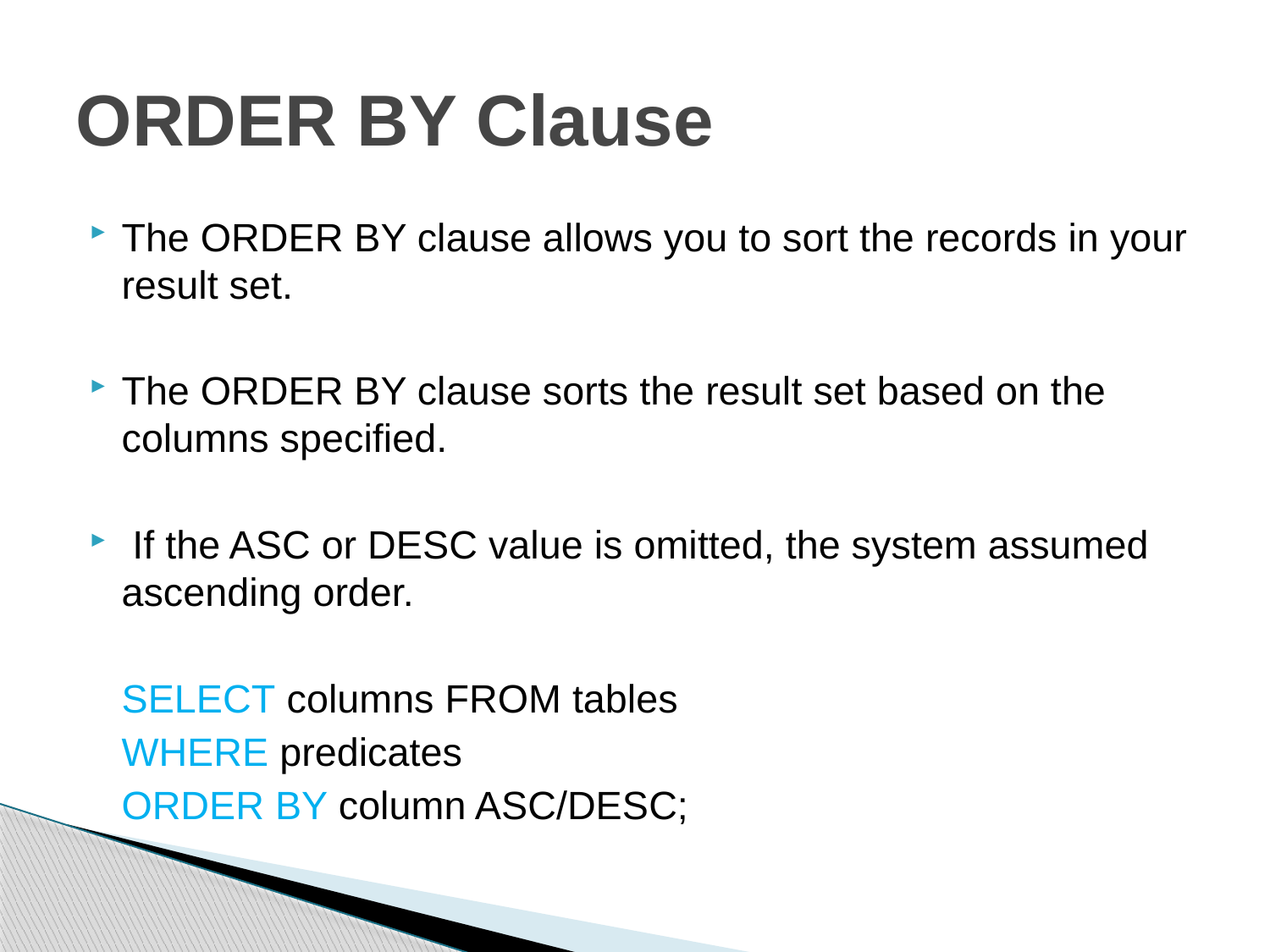

# ORDER BY Clause
The ORDER BY clause allows you to sort the records in your result set.

The ORDER BY clause sorts the result set based on the columns specified.

 If the ASC or DESC value is omitted, the system assumed ascending order.

		SELECT columns FROM tables
		WHERE predicates
		ORDER BY column ASC/DESC;